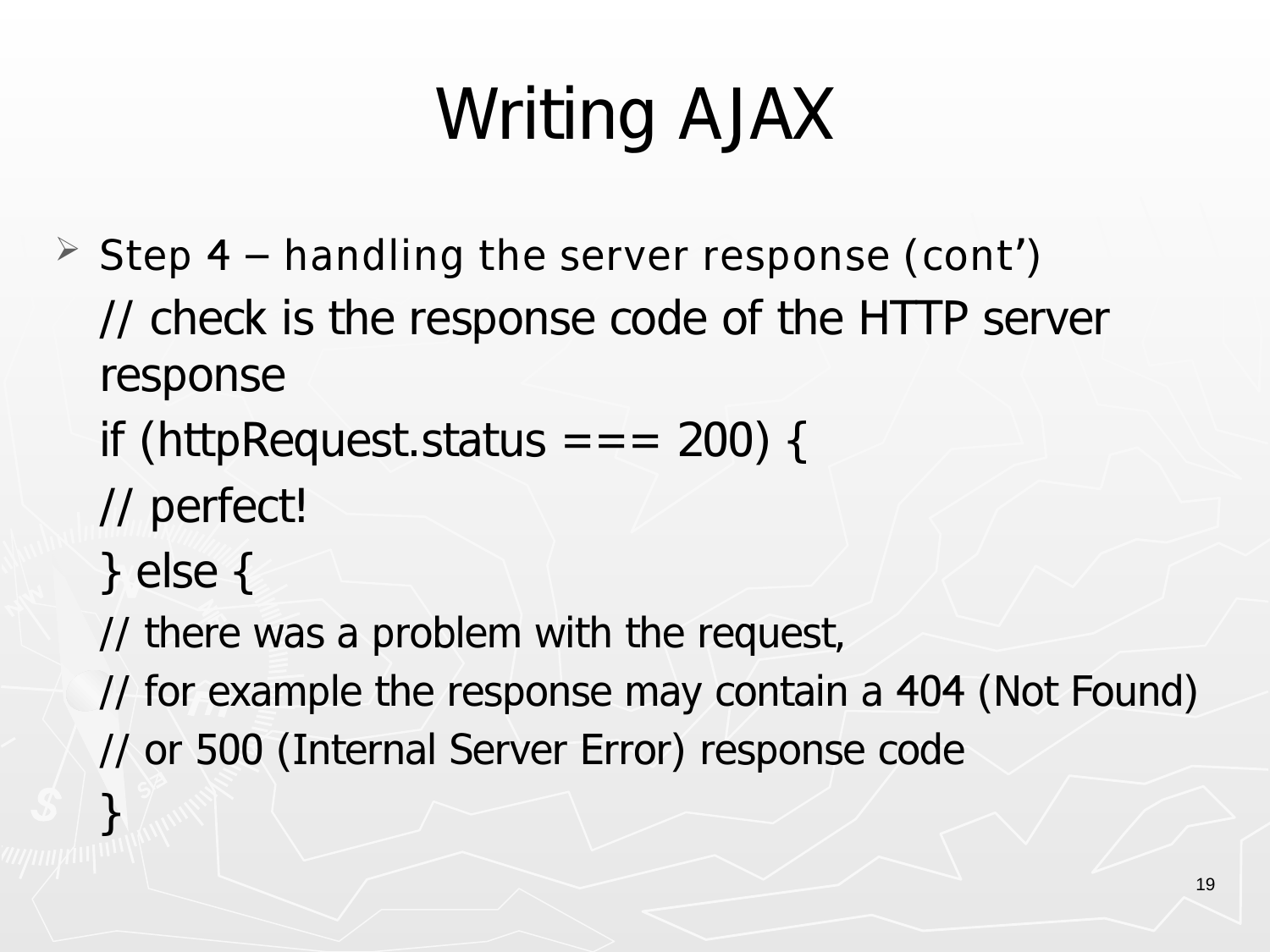

# Writing AJAX
Step 4 – handling the server response (cont’)
	// check is the response code of the HTTP server response
	if (httpRequest.status === 200) {
		// perfect!
	} else {
		// there was a problem with the request,
		// for example the response may contain a 404 (Not Found)
		// or 500 (Internal Server Error) response code
	}
19